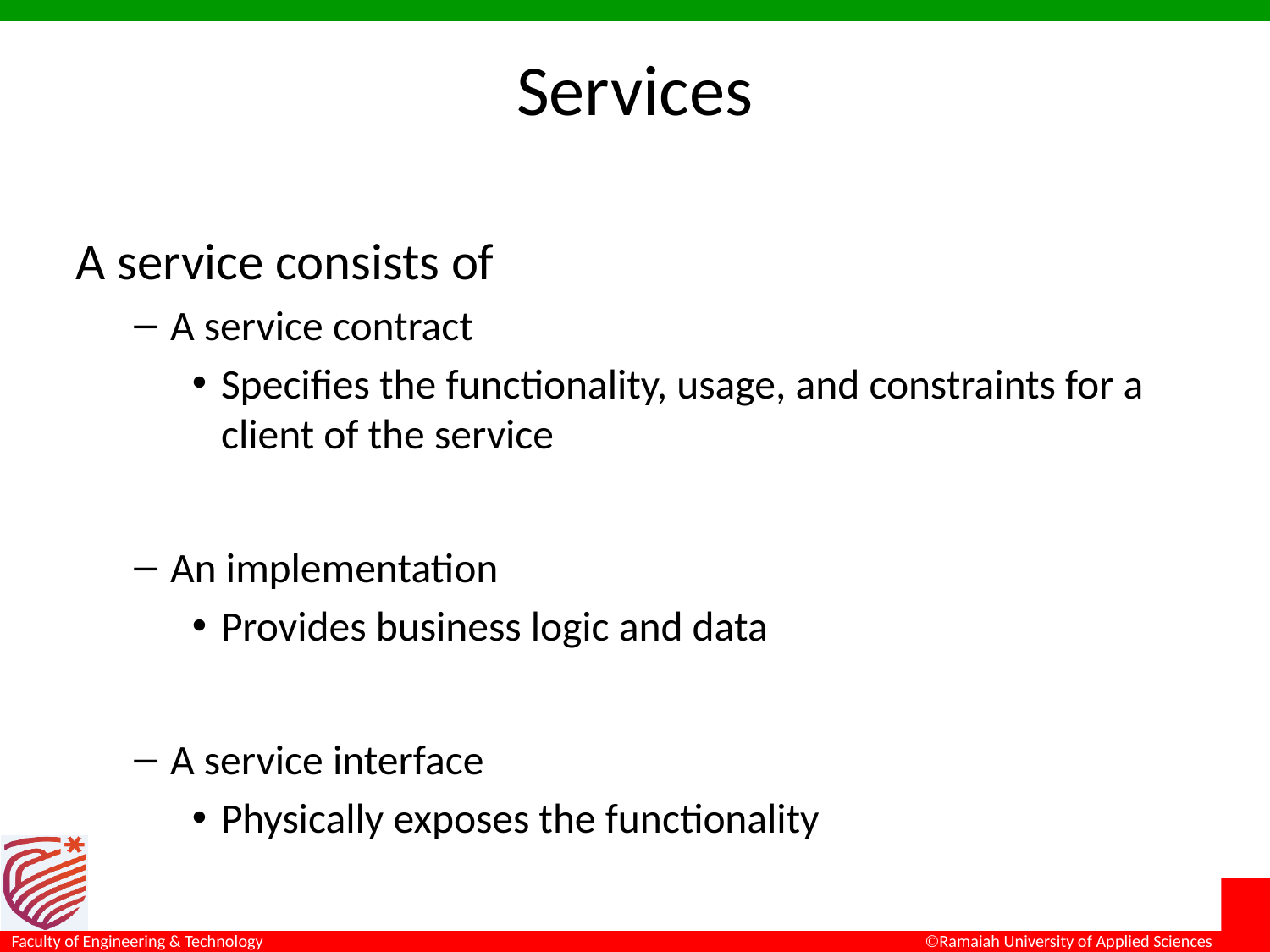

# Services
A service consists of
A service contract
Specifies the functionality, usage, and constraints for a client of the service

An implementation
Provides business logic and data

A service interface
Physically exposes the functionality